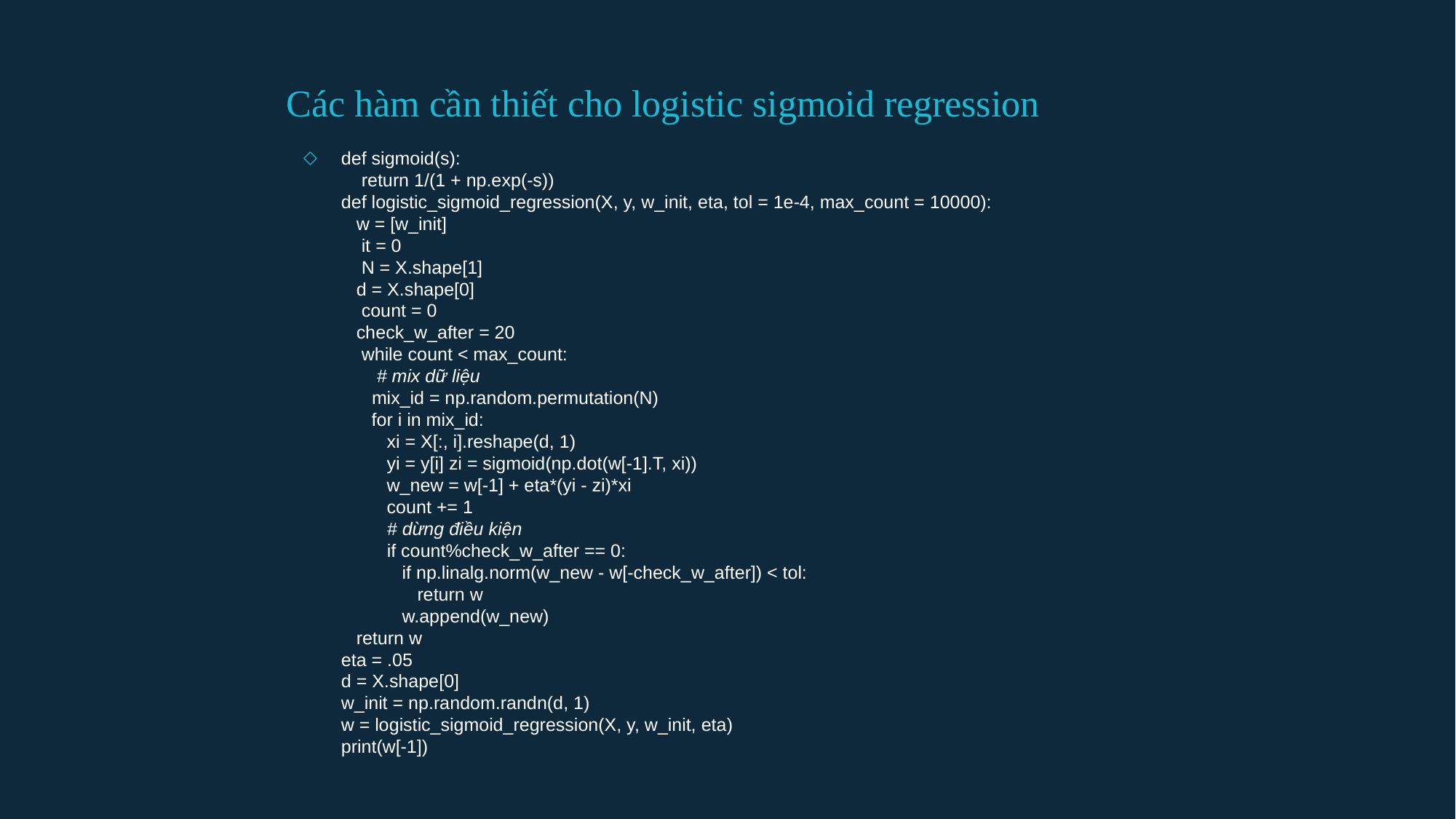

# Các hàm cần thiết cho logistic sigmoid regression
def sigmoid(s):
    return 1/(1 + np.exp(-s))
def logistic_sigmoid_regression(X, y, w_init, eta, tol = 1e-4, max_count = 10000):
   w = [w_init]
    it = 0
    N = X.shape[1]
   d = X.shape[0]
    count = 0
   check_w_after = 20
    while count < max_count:
       # mix dữ liệu
      mix_id = np.random.permutation(N)
      for i in mix_id:
         xi = X[:, i].reshape(d, 1)
         yi = y[i] zi = sigmoid(np.dot(w[-1].T, xi))
         w_new = w[-1] + eta*(yi - zi)*xi
         count += 1
         # dừng điều kiện
         if count%check_w_after == 0:
            if np.linalg.norm(w_new - w[-check_w_after]) < tol:
               return w
            w.append(w_new)
   return w
eta = .05
d = X.shape[0]
w_init = np.random.randn(d, 1)
w = logistic_sigmoid_regression(X, y, w_init, eta)
print(w[-1])